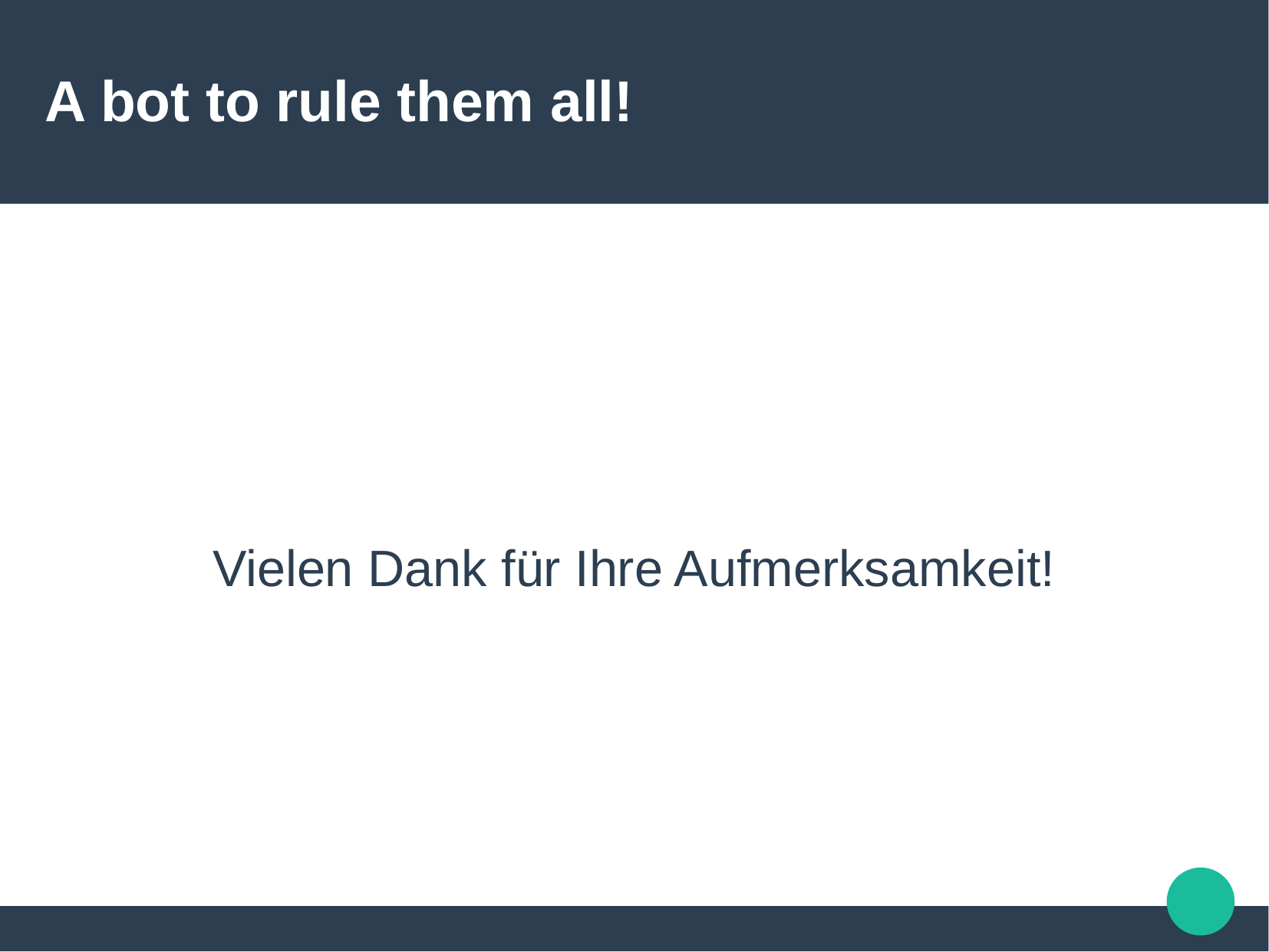

A bot to rule them all!
Vielen Dank für Ihre Aufmerksamkeit!